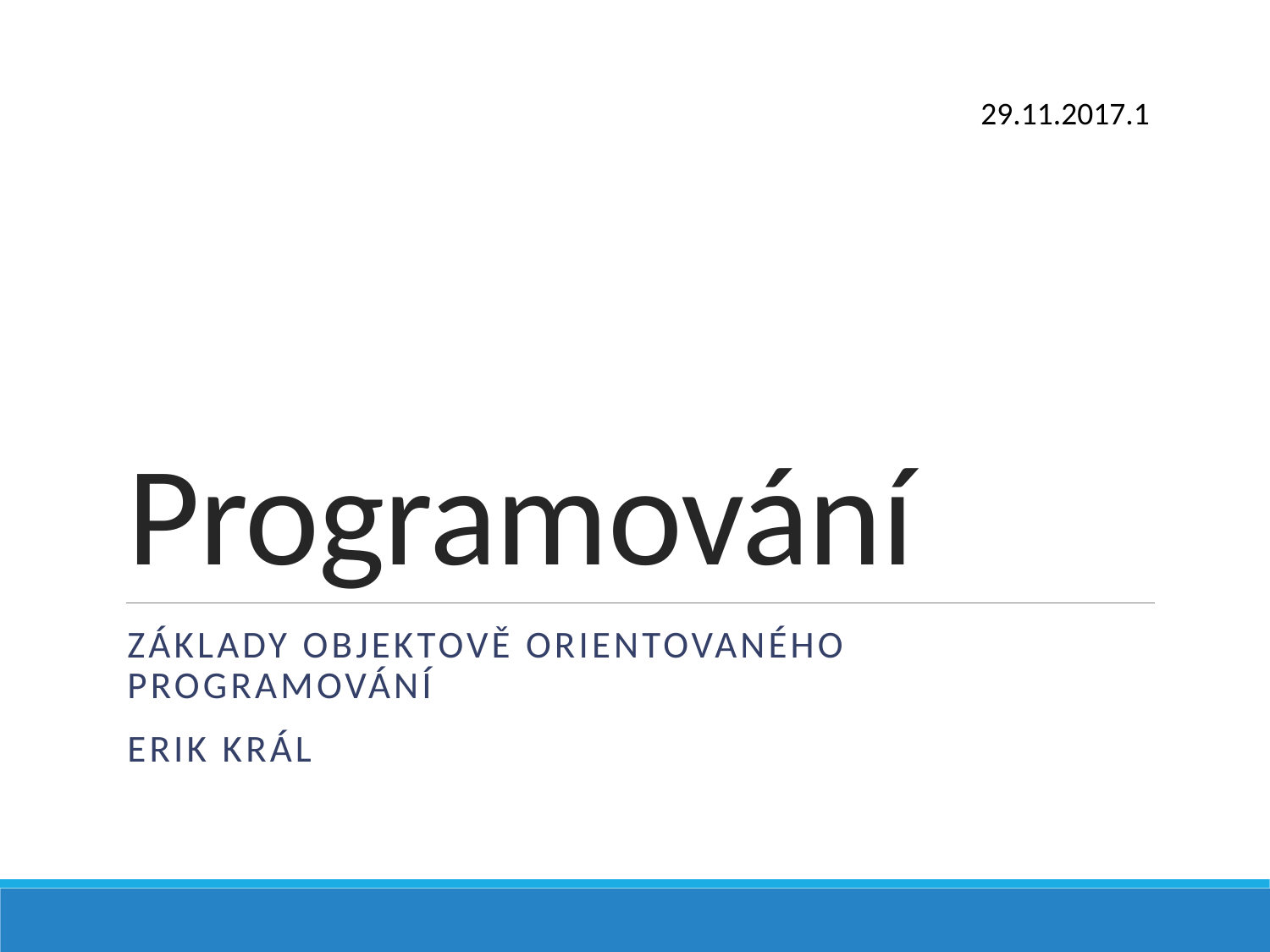

29.11.2017.1
# Programování
Základy Objektově orientovaného programování
Erik Král